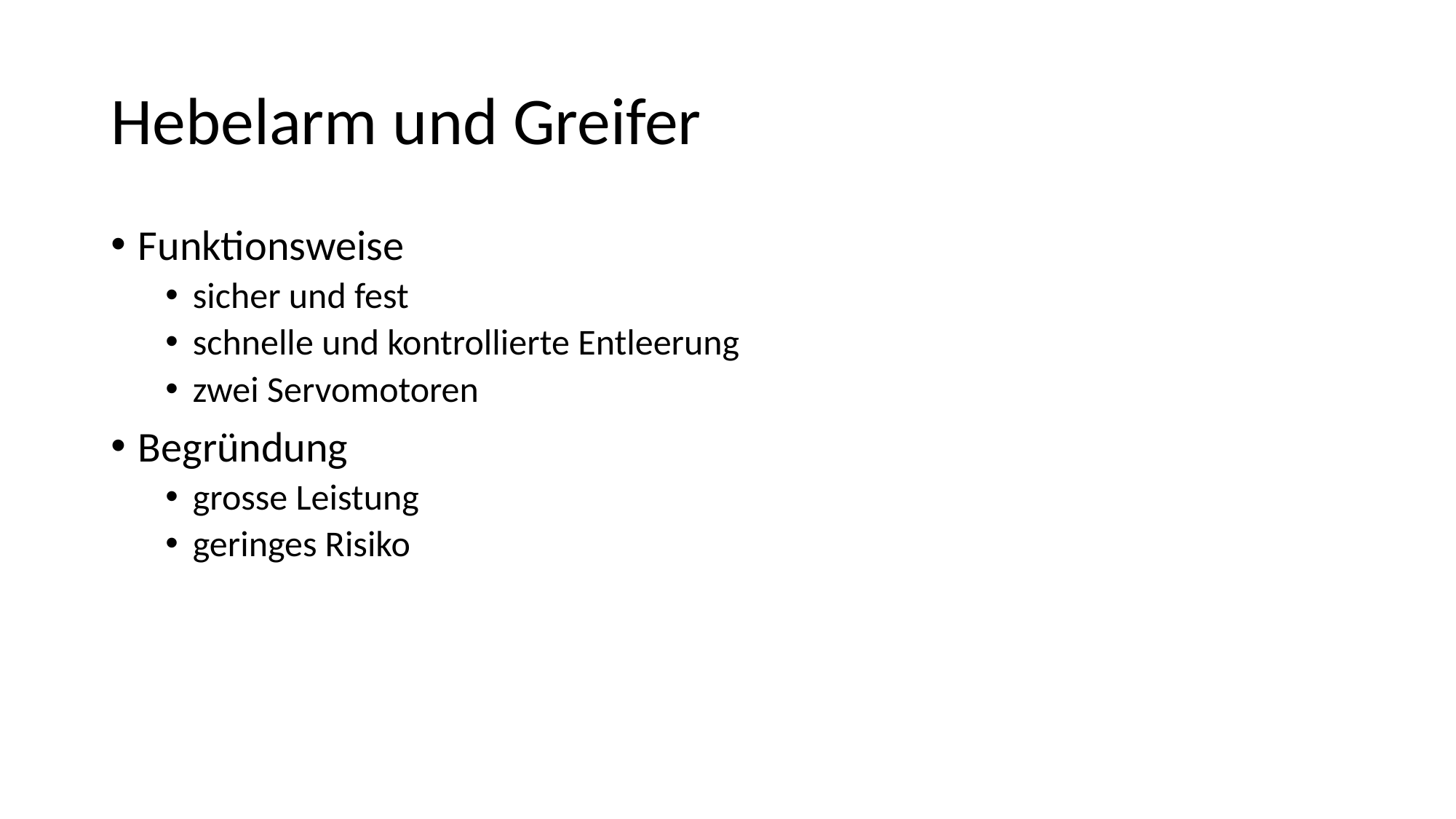

# Hebelarm und Greifer
Funktionsweise
sicher und fest
schnelle und kontrollierte Entleerung
zwei Servomotoren
Begründung
grosse Leistung
geringes Risiko